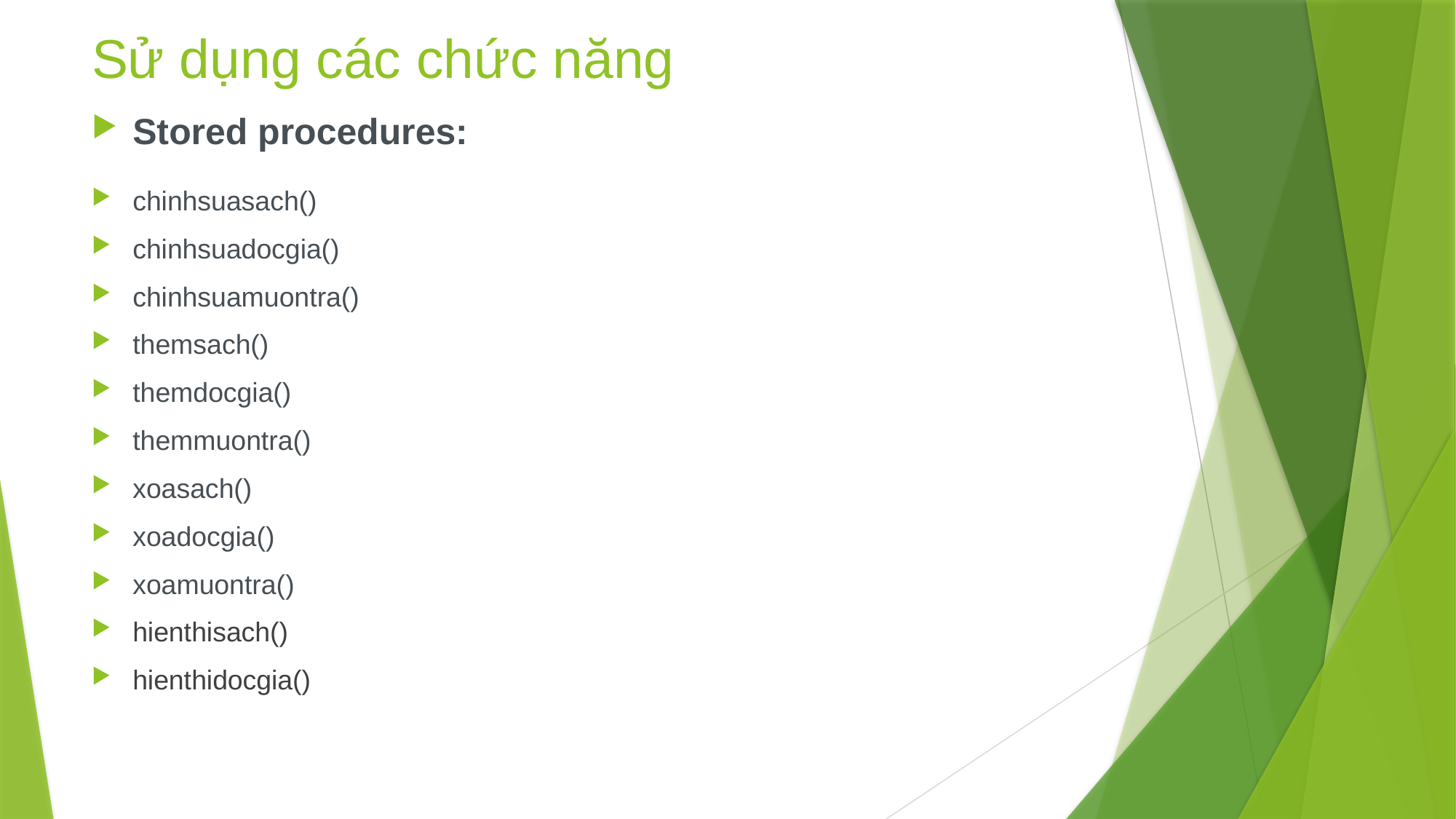

# Sử dụng các chức năng
Stored procedures:

chinhsuasach()
chinhsuadocgia()
chinhsuamuontra()
themsach()
themdocgia()
themmuontra()
xoasach()
xoadocgia()
xoamuontra()
hienthisach()
hienthidocgia()